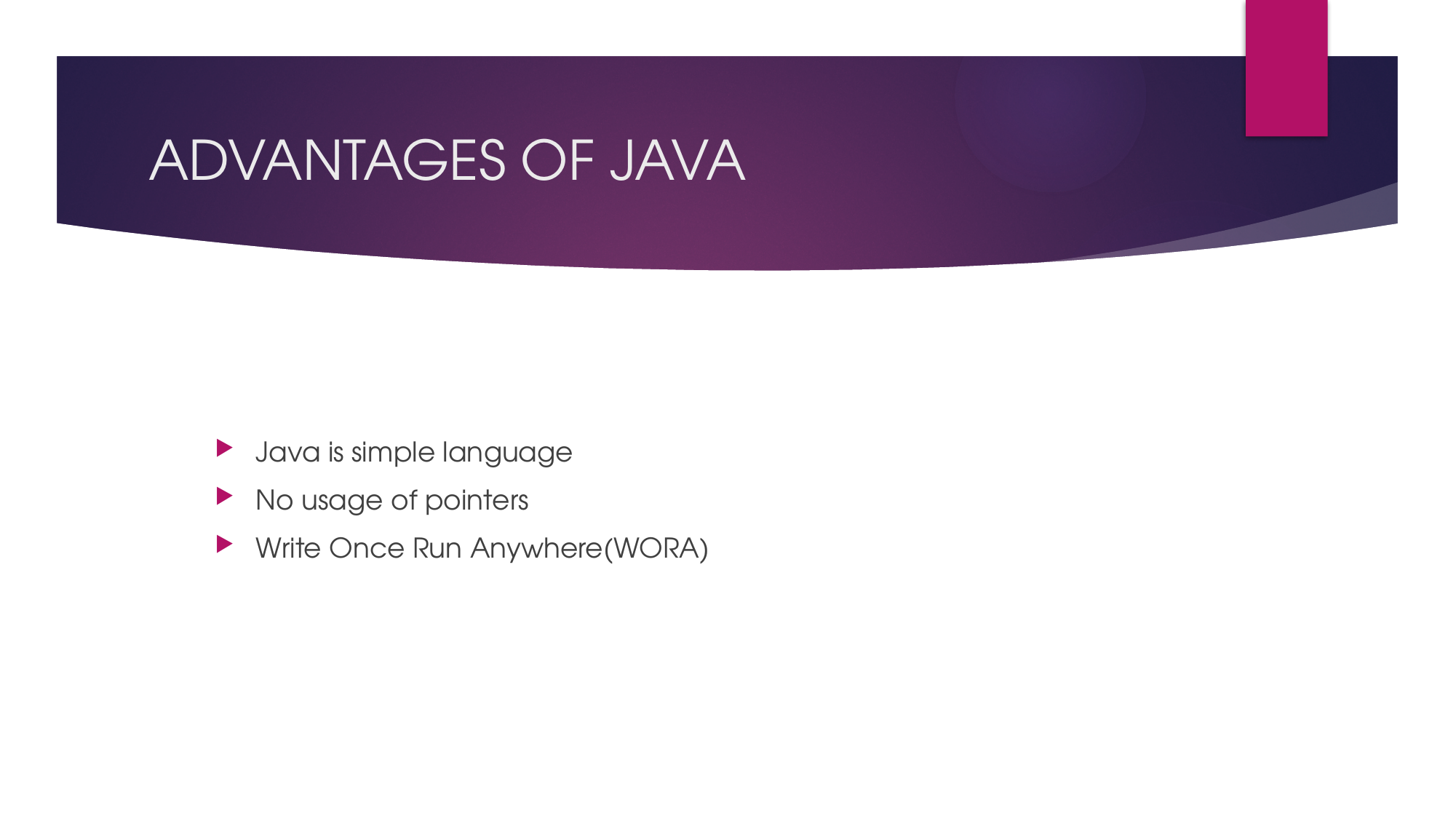

# ADVANTAGES OF JAVA
Java is simple language
No usage of pointers
Write Once Run Anywhere(WORA)